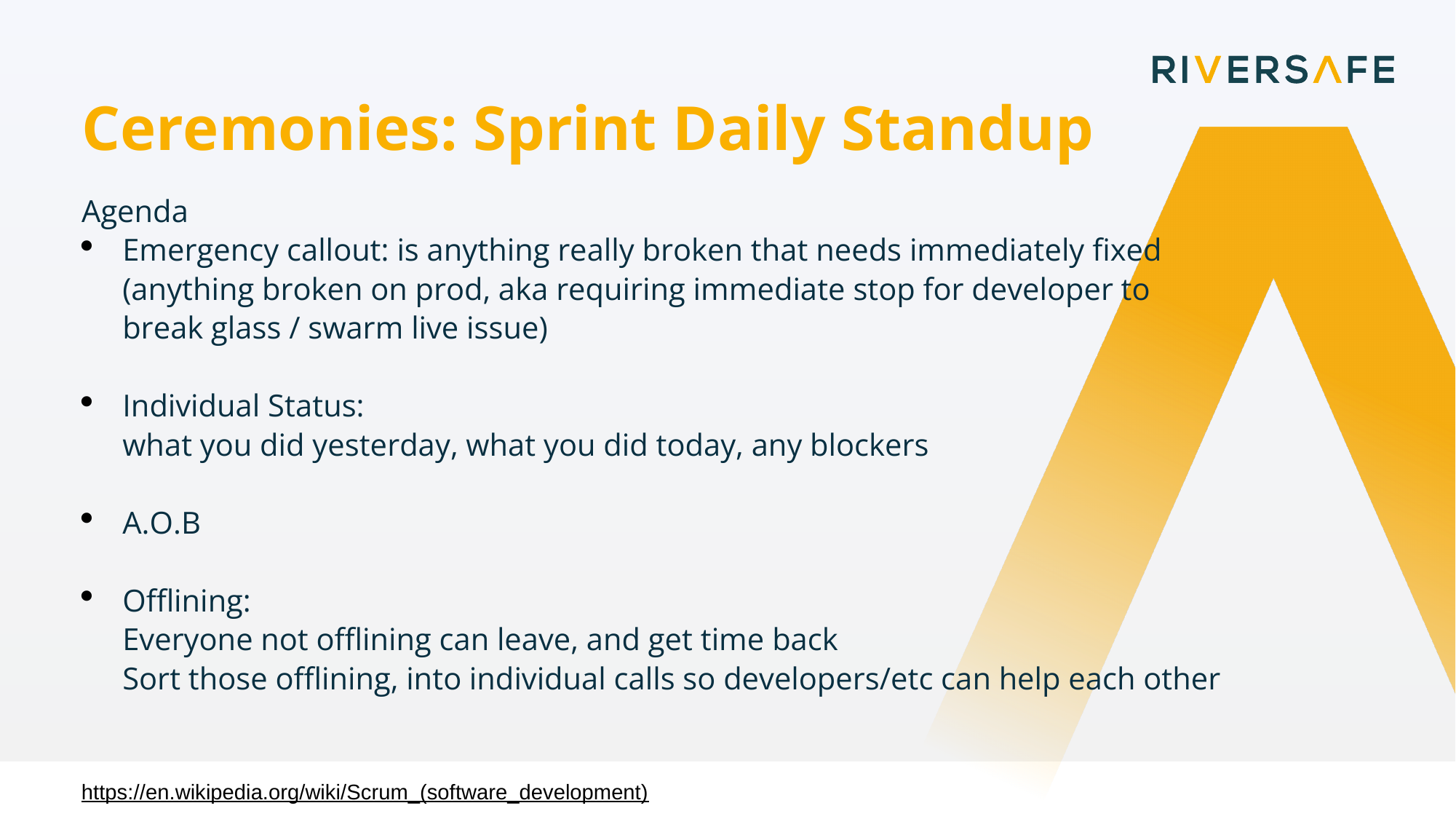

Ceremonies: Sprint Daily Standup
Agenda
Emergency callout: is anything really broken that needs immediately fixed (anything broken on prod, aka requiring immediate stop for developer to break glass / swarm live issue)
Individual Status:
what you did yesterday, what you did today, any blockers
A.O.B
Offlining:
Everyone not offlining can leave, and get time back
Sort those offlining, into individual calls so developers/etc can help each other

https://en.wikipedia.org/wiki/Scrum_(software_development)